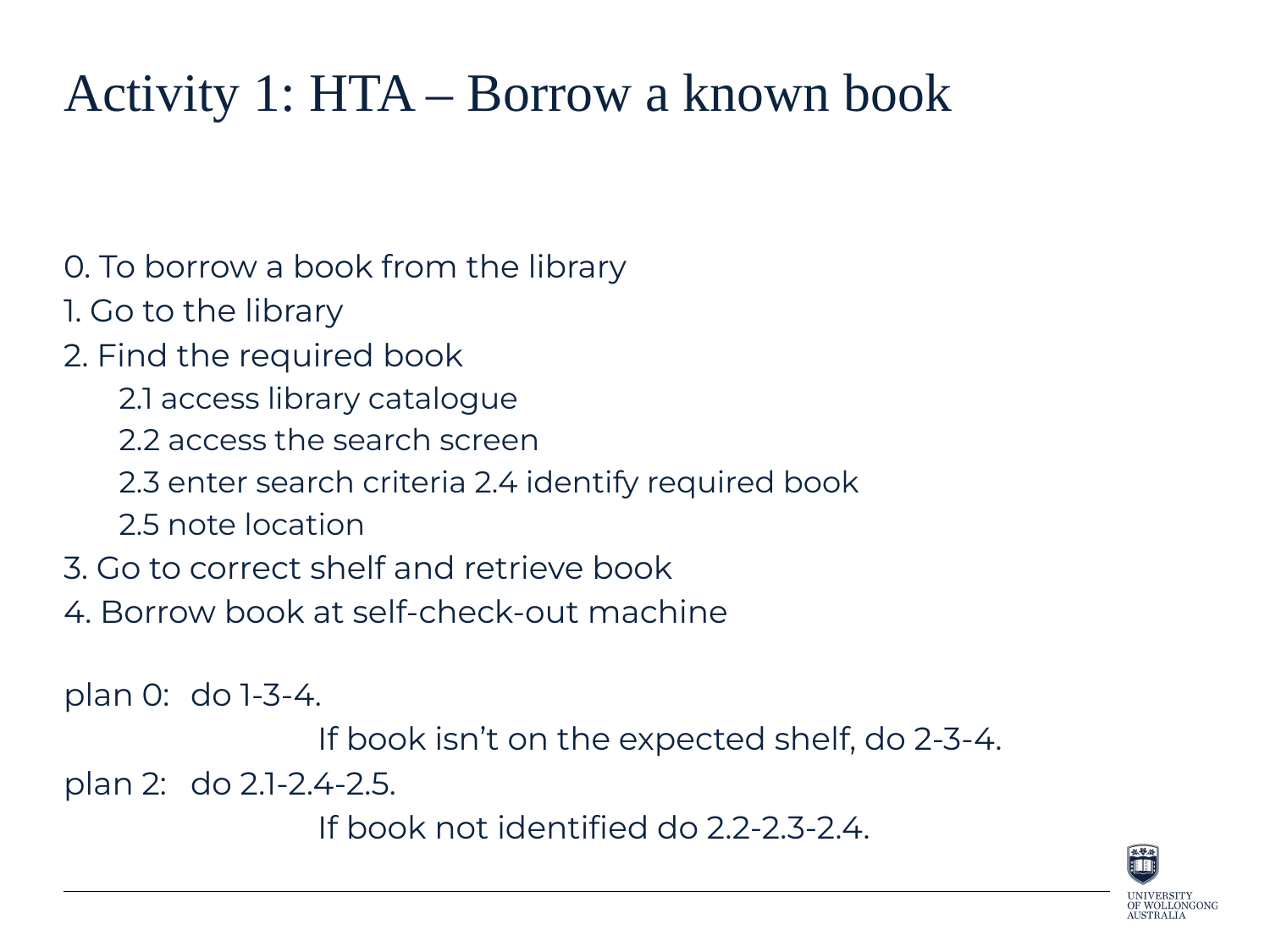

# Activity 1: HTA – Borrow a known book
0. To borrow a book from the library
1. Go to the library
2. Find the required book
2.1 access library catalogue
2.2 access the search screen
2.3 enter search criteria 2.4 identify required book
2.5 note location
3. Go to correct shelf and retrieve book
4. Borrow book at self-check-out machine
plan 0: 	do 1-3-4.
		If book isn’t on the expected shelf, do 2-3-4.
plan 2: 	do 2.1-2.4-2.5.
		If book not identified do 2.2-2.3-2.4.